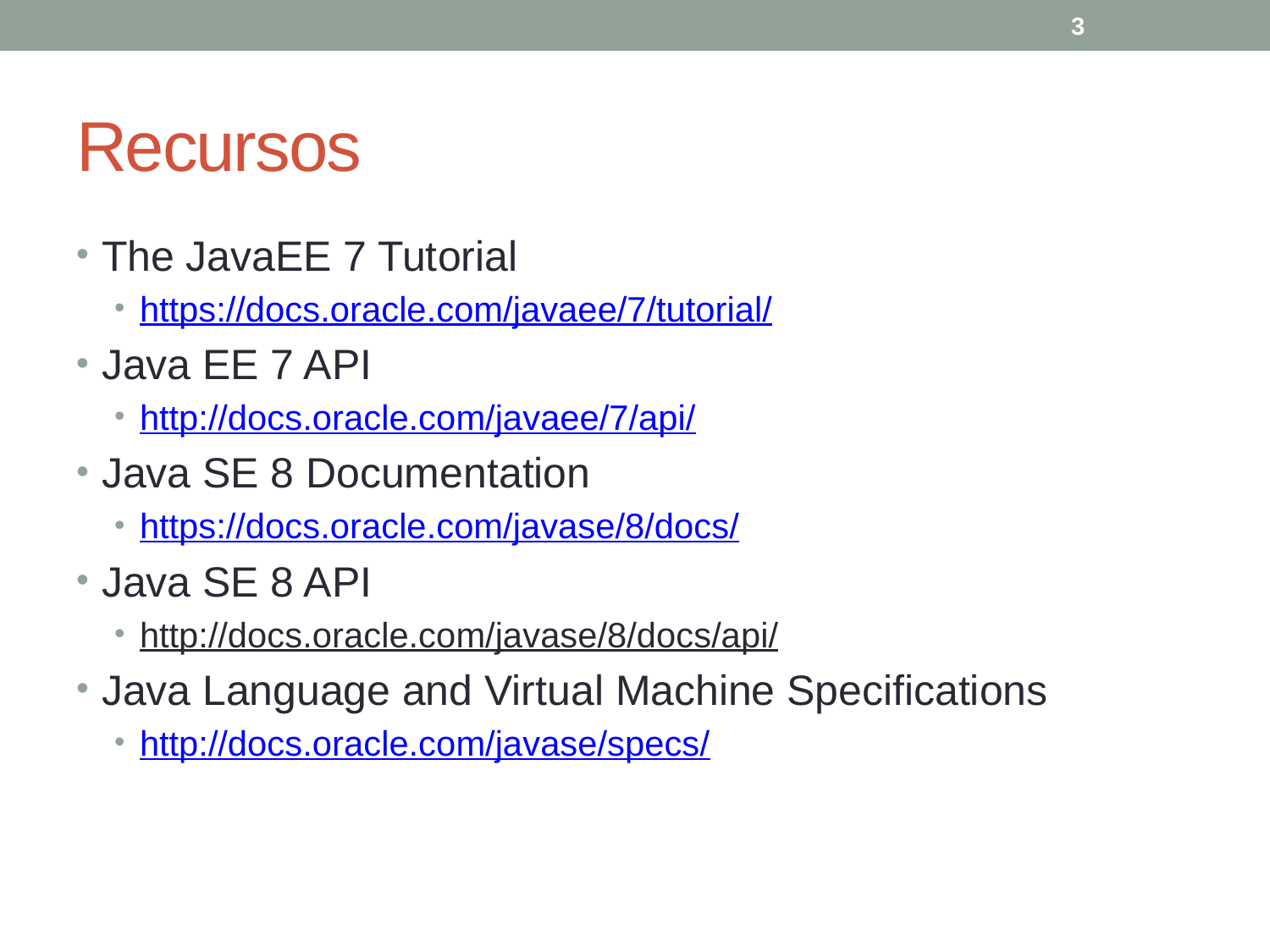

3
# Recursos
The JavaEE 7 Tutorial
https://docs.oracle.com/javaee/7/tutorial/
Java EE 7 API
http://docs.oracle.com/javaee/7/api/
Java SE 8 Documentation
https://docs.oracle.com/javase/8/docs/
Java SE 8 API
http://docs.oracle.com/javase/8/docs/api/
Java Language and Virtual Machine Specifications
http://docs.oracle.com/javase/specs/